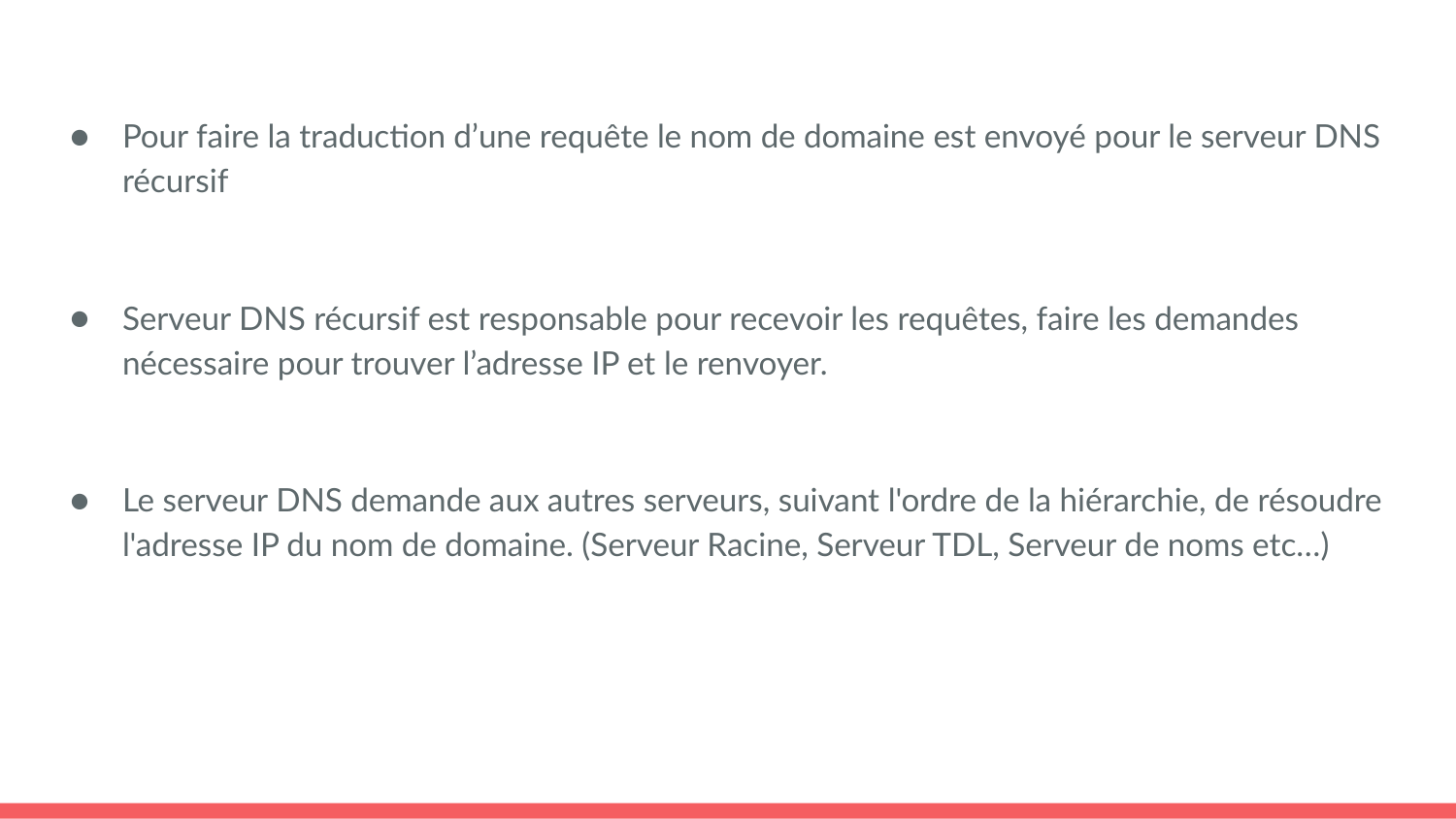

# Pour faire la traduction d’une requête le nom de domaine est envoyé pour le serveur DNS récursif

Serveur DNS récursif est responsable pour recevoir les requêtes, faire les demandes nécessaire pour trouver l’adresse IP et le renvoyer.

Le serveur DNS demande aux autres serveurs, suivant l'ordre de la hiérarchie, de résoudre l'adresse IP du nom de domaine. (Serveur Racine, Serveur TDL, Serveur de noms etc…)